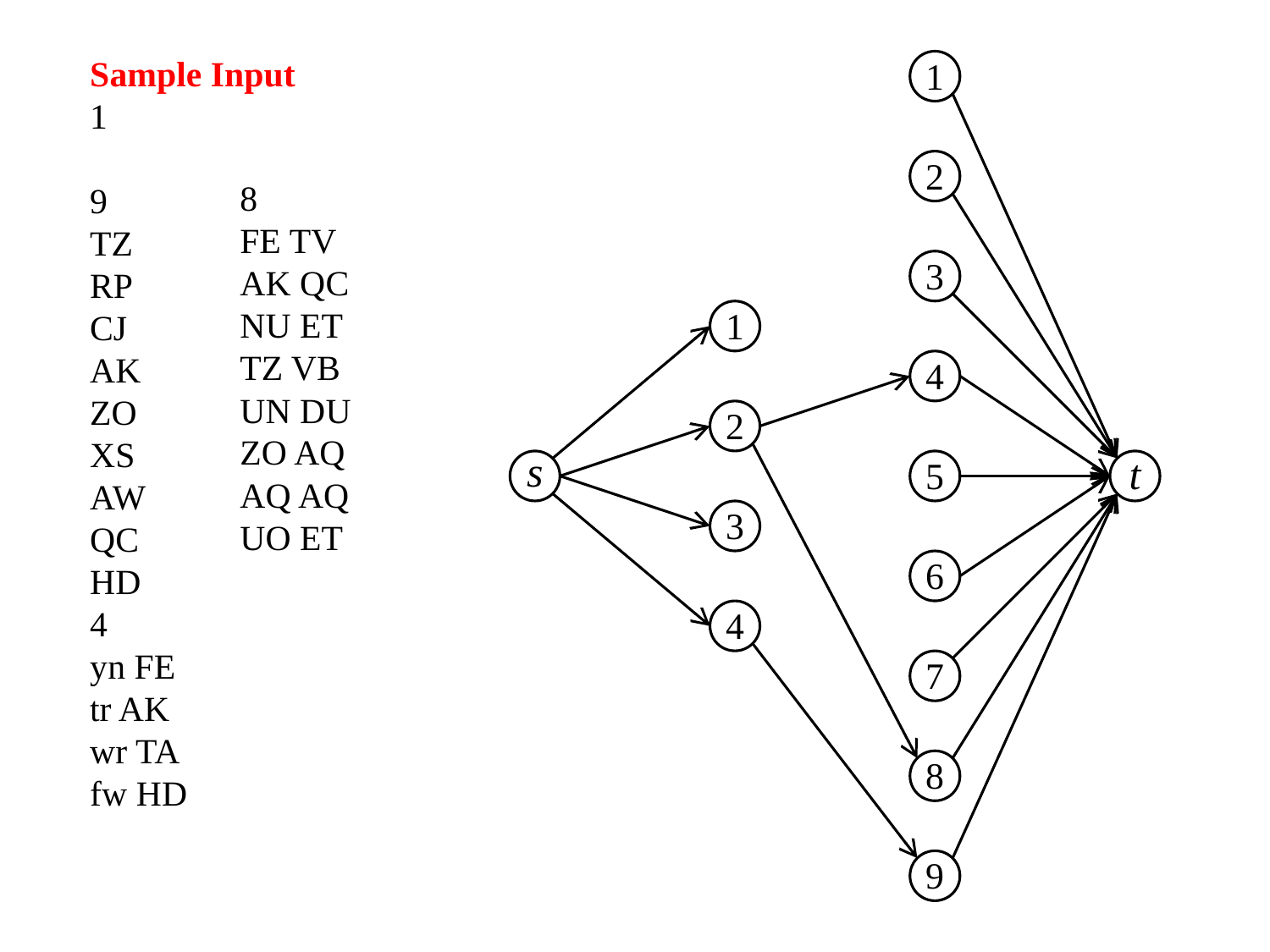

Sample Input
1

9
TZ
RP
CJ
AK
ZO
XS
AW
QC
HD
4
yn FE
tr AK
wr TA
fw HD
1
2
8
FE TV
AK QC
NU ET
TZ VB
UN DU
ZO AQ
AQ AQ
UO ET
3
1
4
2
s
5
t
3
6
4
7
8
9